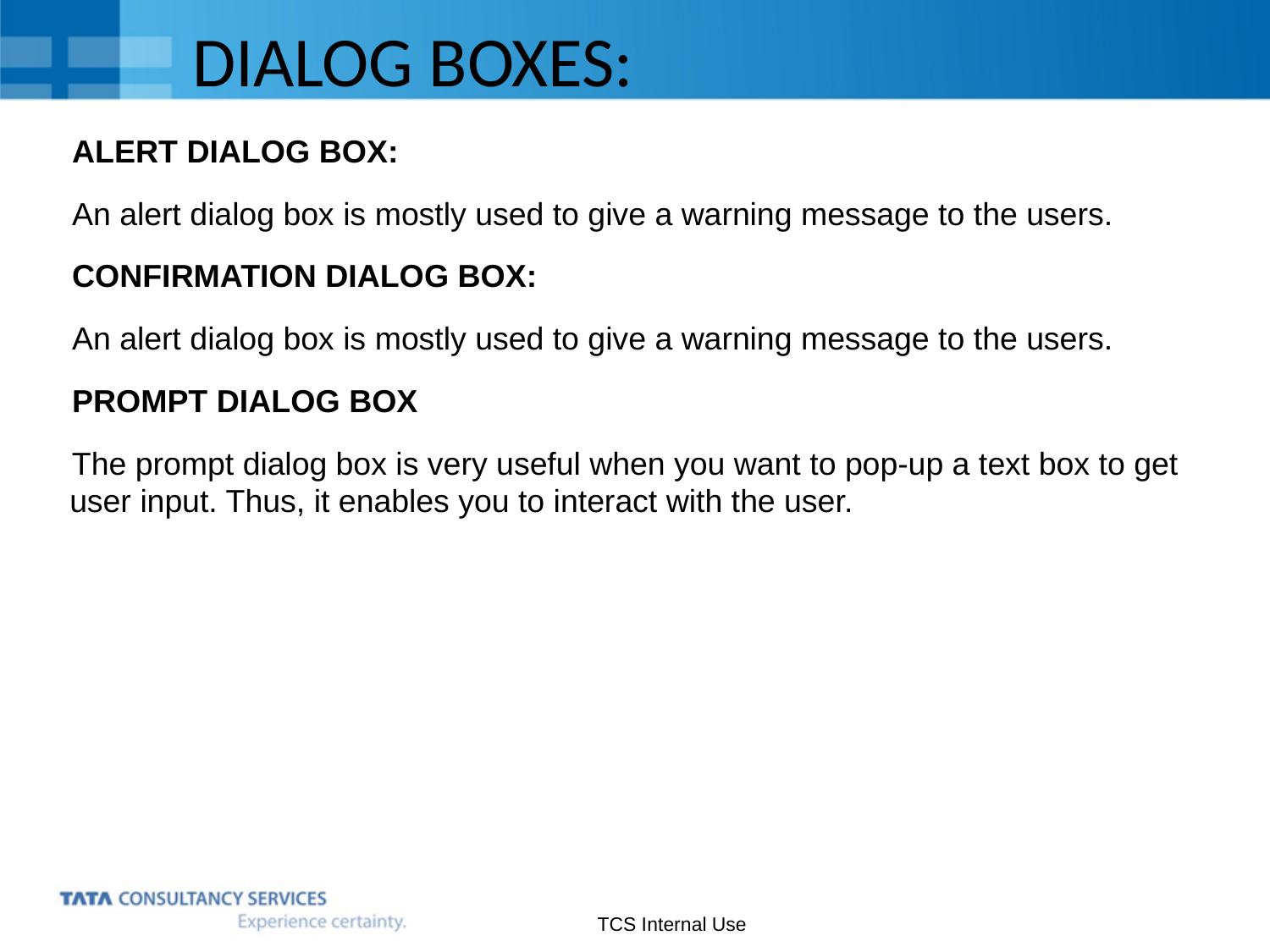

# DIALOG BOXES:

ALERT DIALOG BOX:
An alert dialog box is mostly used to give a warning message to the users.
CONFIRMATION DIALOG BOX:
An alert dialog box is mostly used to give a warning message to the users.
PROMPT DIALOG BOX
The prompt dialog box is very useful when you want to pop-up a text box to get user input. Thus, it enables you to interact with the user.